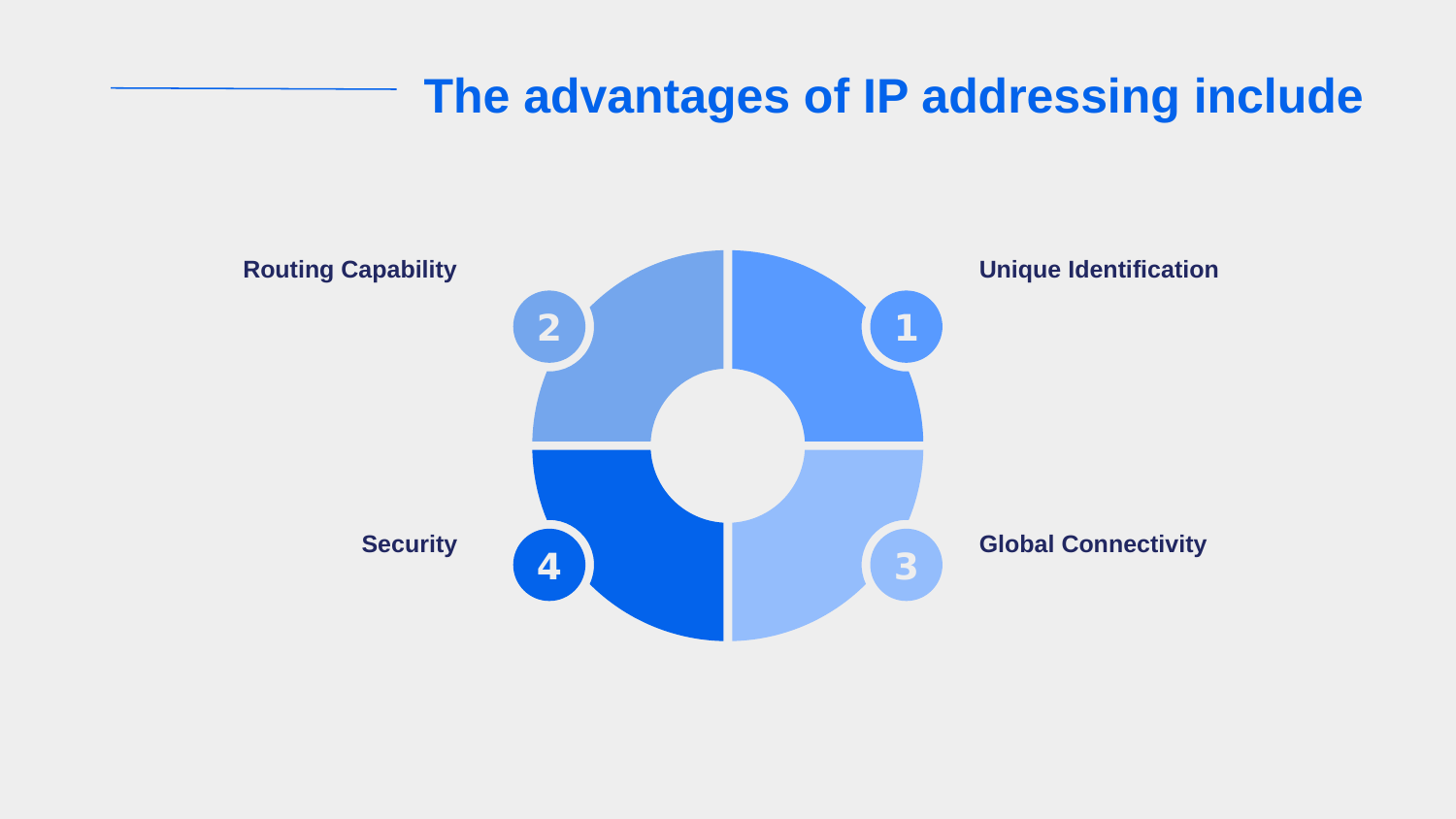

The advantages of IP addressing include
Routing Capability
Unique Identification

2

1

4

3
Security
Global Connectivity